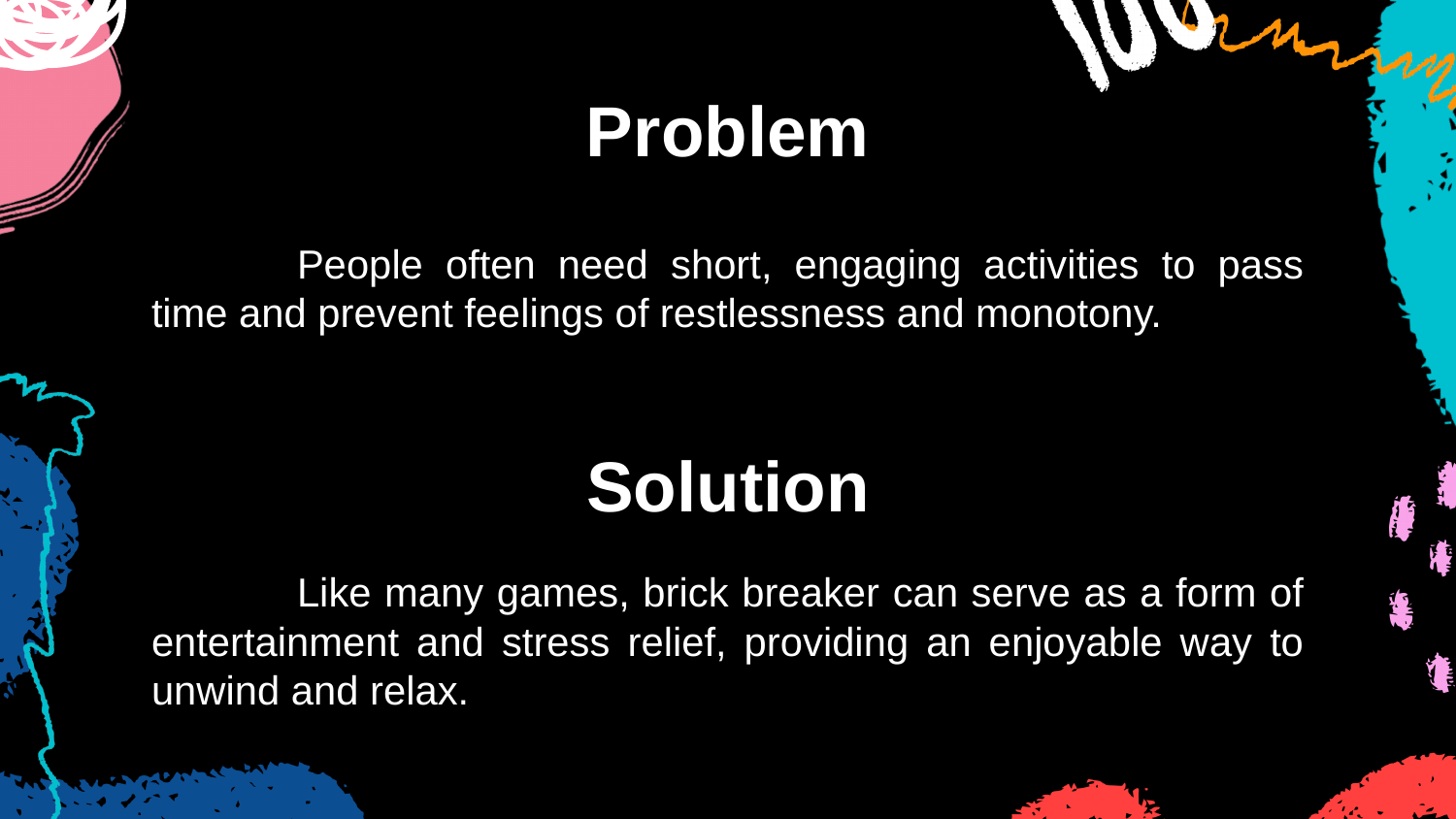

Problem
	People often need short, engaging activities to pass time and prevent feelings of restlessness and monotony.
Solution
	Like many games, brick breaker can serve as a form of entertainment and stress relief, providing an enjoyable way to unwind and relax.